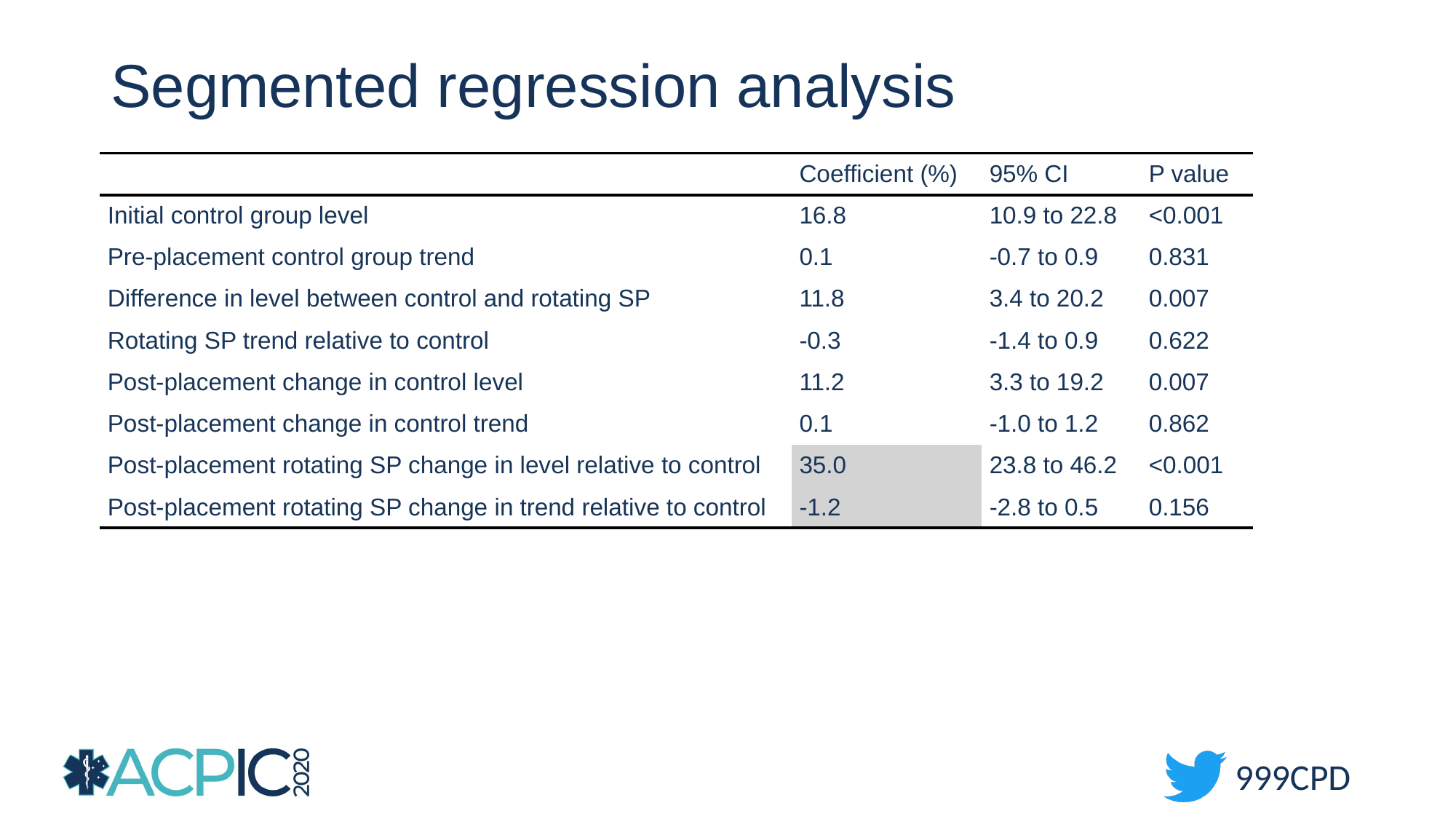

# Segmented regression analysis
|  | Coefficient (%) | 95% CI | P value |
| --- | --- | --- | --- |
| Initial control group level | 16.8 | 10.9 to 22.8 | <0.001 |
| Pre-placement control group trend | 0.1 | -0.7 to 0.9 | 0.831 |
| Difference in level between control and rotating SP | 11.8 | 3.4 to 20.2 | 0.007 |
| Rotating SP trend relative to control | -0.3 | -1.4 to 0.9 | 0.622 |
| Post-placement change in control level | 11.2 | 3.3 to 19.2 | 0.007 |
| Post-placement change in control trend | 0.1 | -1.0 to 1.2 | 0.862 |
| Post-placement rotating SP change in level relative to control | 35.0 | 23.8 to 46.2 | <0.001 |
| Post-placement rotating SP change in trend relative to control | -1.2 | -2.8 to 0.5 | 0.156 |